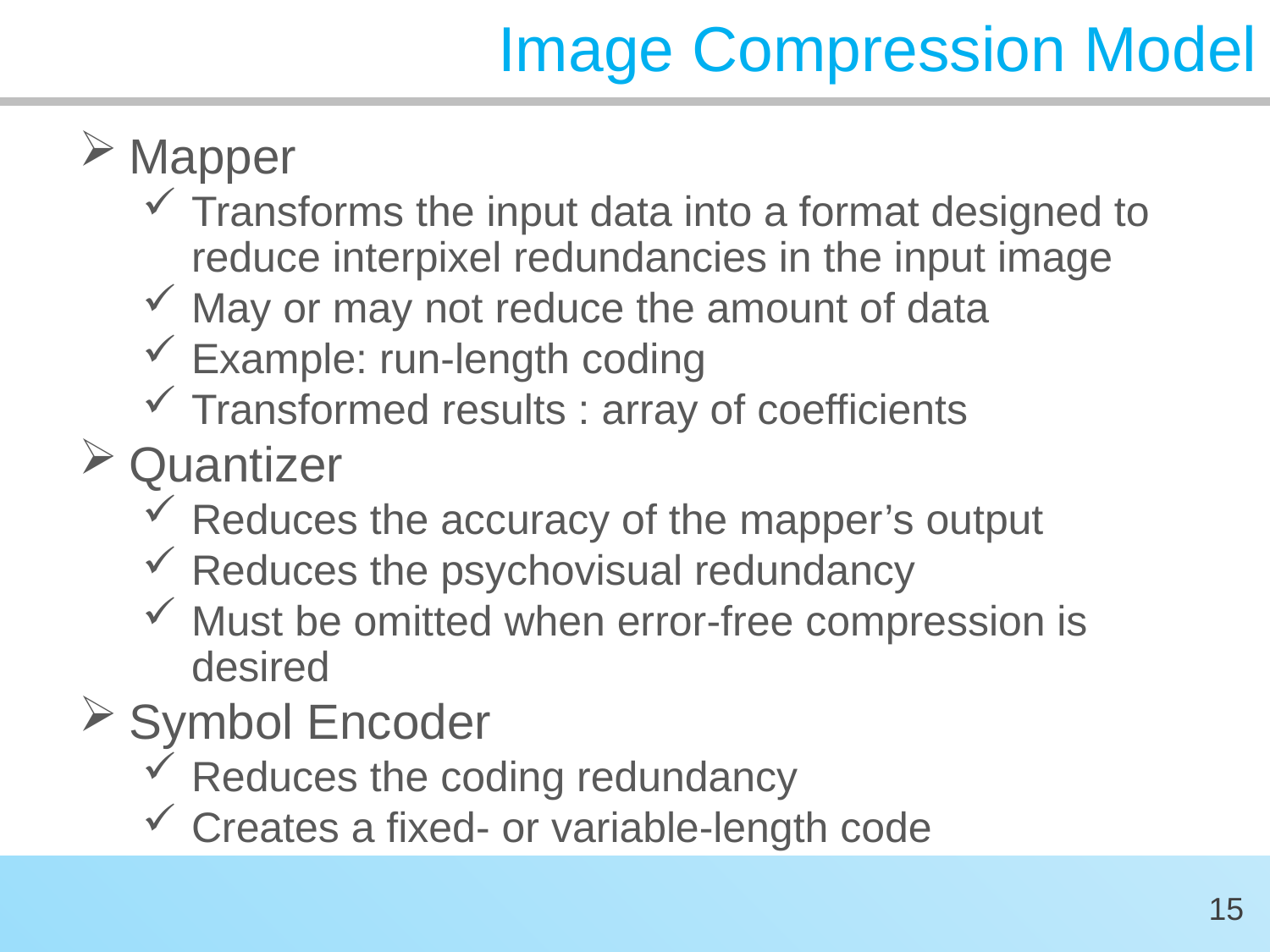

# Image Compression Model
Mapper
Transforms the input data into a format designed to reduce interpixel redundancies in the input image
May or may not reduce the amount of data
Example: run-length coding
Transformed results : array of coefficients
Quantizer
Reduces the accuracy of the mapper’s output
Reduces the psychovisual redundancy
Must be omitted when error-free compression is desired
Symbol Encoder
Reduces the coding redundancy
Creates a fixed- or variable-length code
15